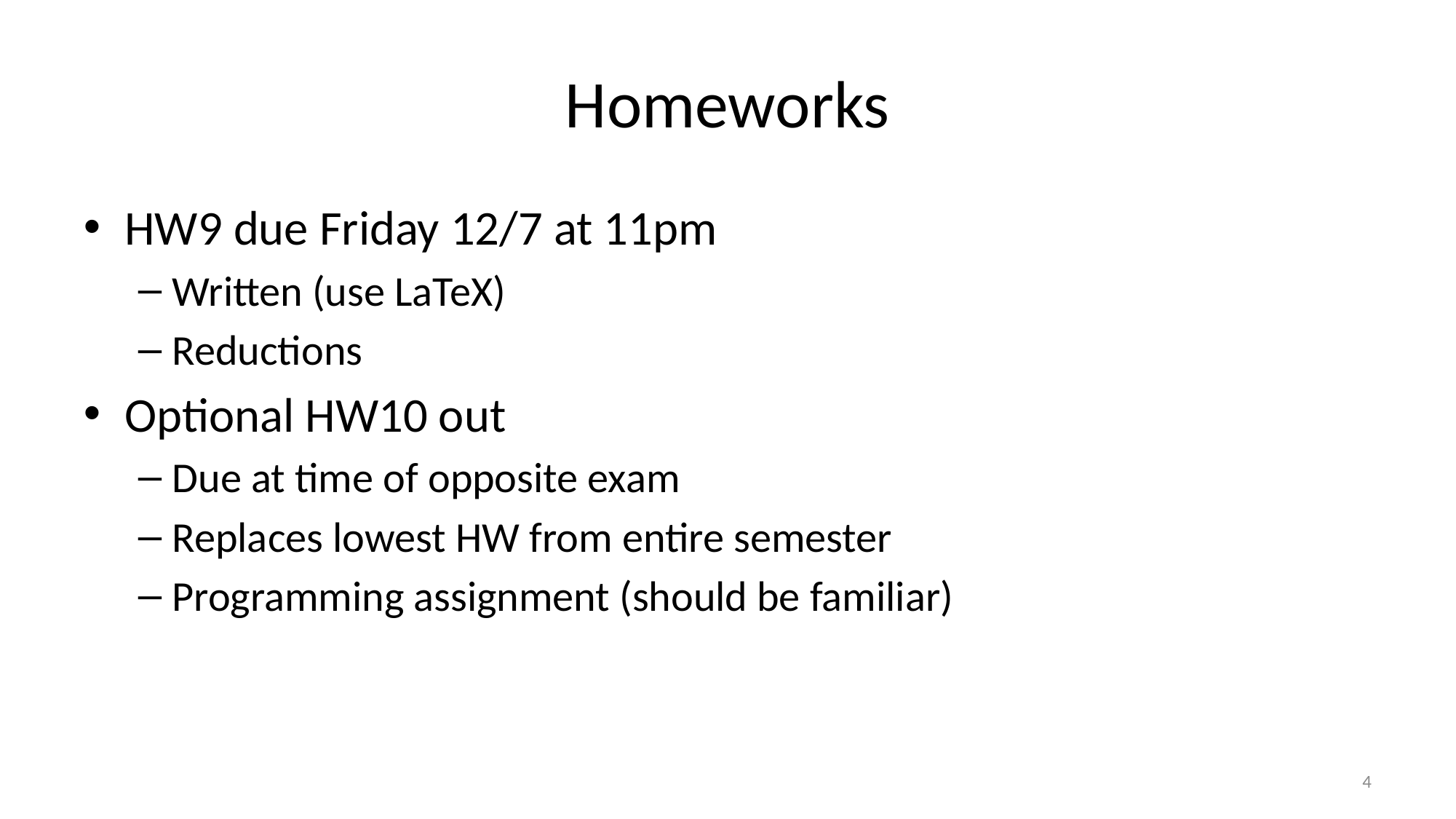

# Homeworks
HW9 due Friday 12/7 at 11pm
Written (use LaTeX)
Reductions
Optional HW10 out
Due at time of opposite exam
Replaces lowest HW from entire semester
Programming assignment (should be familiar)
4